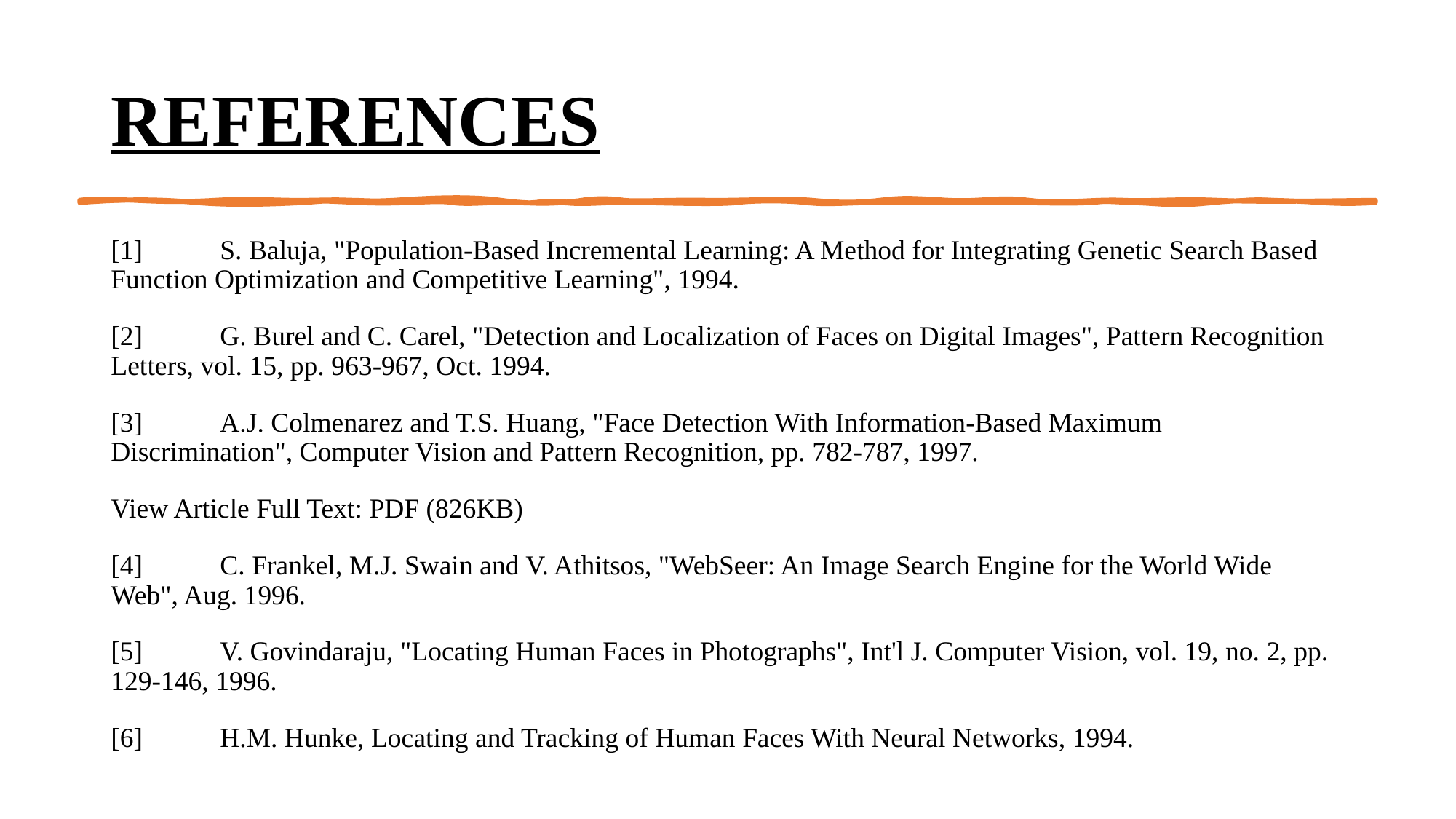

# REFERENCES

[1] 	S. Baluja, "Population-Based Incremental Learning: A Method for Integrating Genetic Search Based Function Optimization and Competitive Learning", 1994.
[2]	G. Burel and C. Carel, "Detection and Localization of Faces on Digital Images", Pattern Recognition Letters, vol. 15, pp. 963-967, Oct. 1994.
[3]	A.J. Colmenarez and T.S. Huang, "Face Detection With Information-Based Maximum Discrimination", Computer Vision and Pattern Recognition, pp. 782-787, 1997.
View Article Full Text: PDF (826KB)
[4]	C. Frankel, M.J. Swain and V. Athitsos, "WebSeer: An Image Search Engine for the World Wide Web", Aug. 1996.
[5] 	V. Govindaraju, "Locating Human Faces in Photographs", Int'l J. Computer Vision, vol. 19, no. 2, pp. 129-146, 1996.
[6]	H.M. Hunke, Locating and Tracking of Human Faces With Neural Networks, 1994.